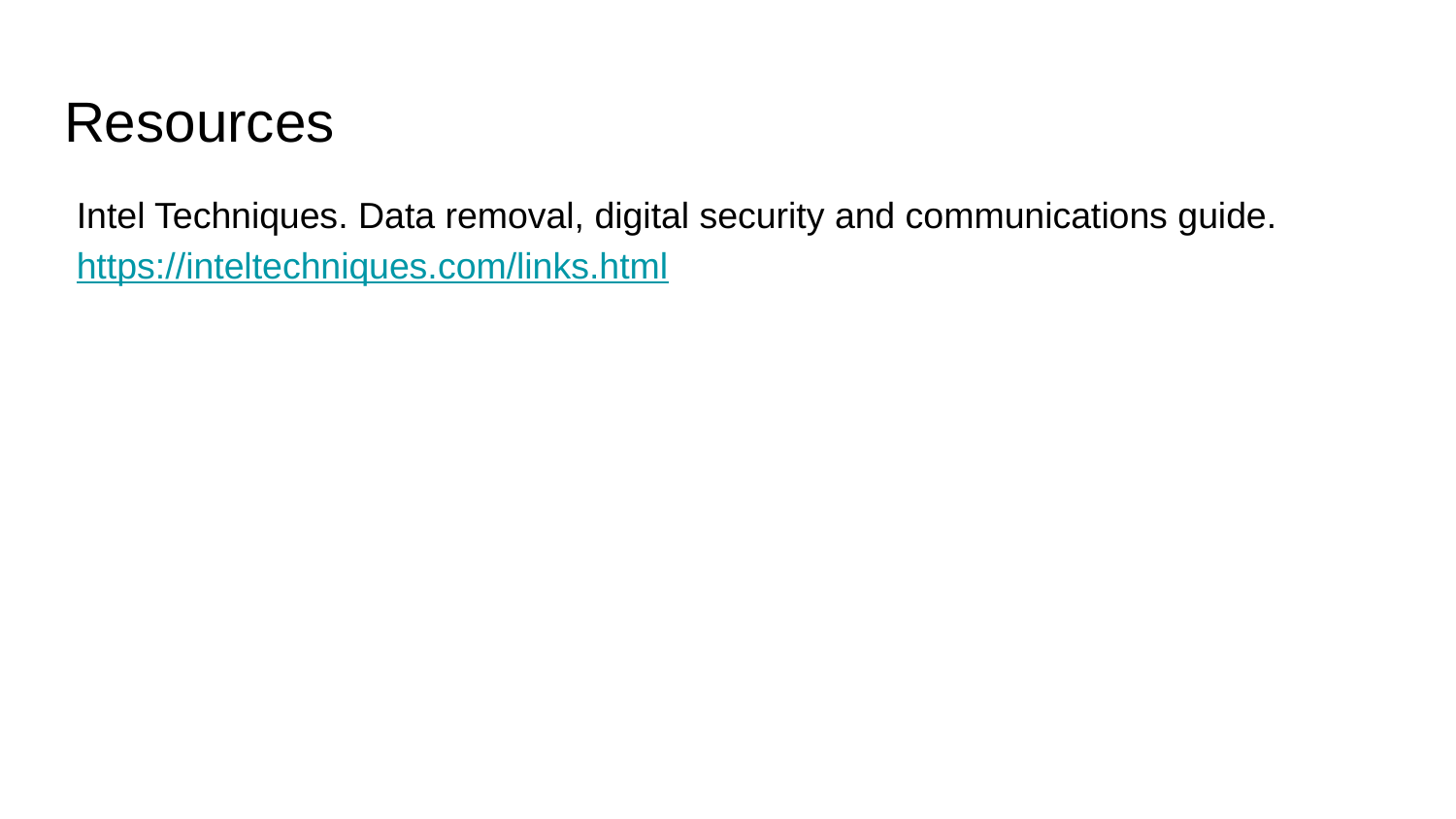

# Resources
Intel Techniques. Data removal, digital security and communications guide. https://inteltechniques.com/links.html